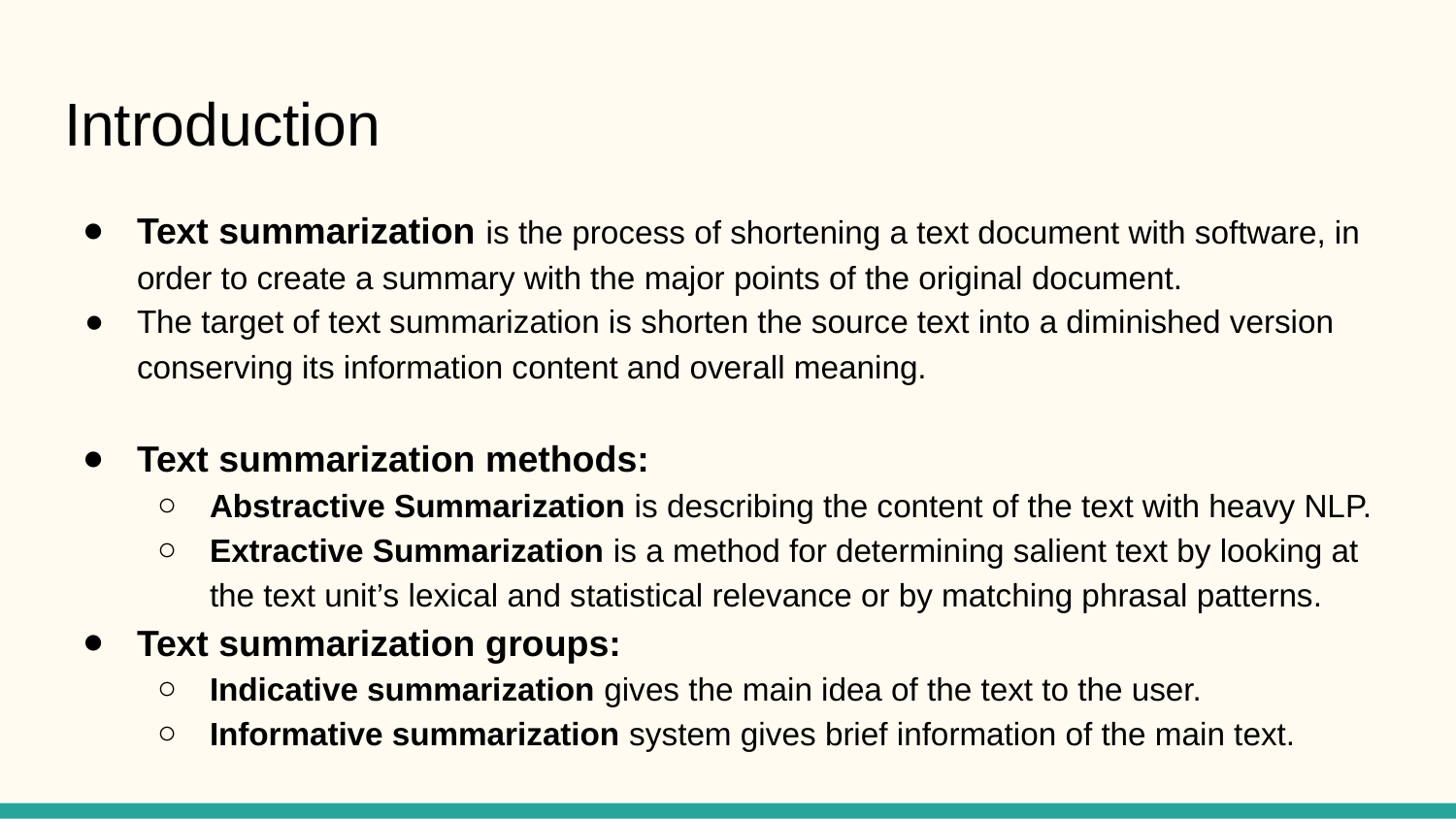

# Introduction
Text summarization is the process of shortening a text document with software, in order to create a summary with the major points of the original document.
The target of text summarization is shorten the source text into a diminished version conserving its information content and overall meaning.
Text summarization methods:
Abstractive Summarization is describing the content of the text with heavy NLP.
Extractive Summarization is a method for determining salient text by looking at the text unit’s lexical and statistical relevance or by matching phrasal patterns.
Text summarization groups:
Indicative summarization gives the main idea of the text to the user.
Informative summarization system gives brief information of the main text.